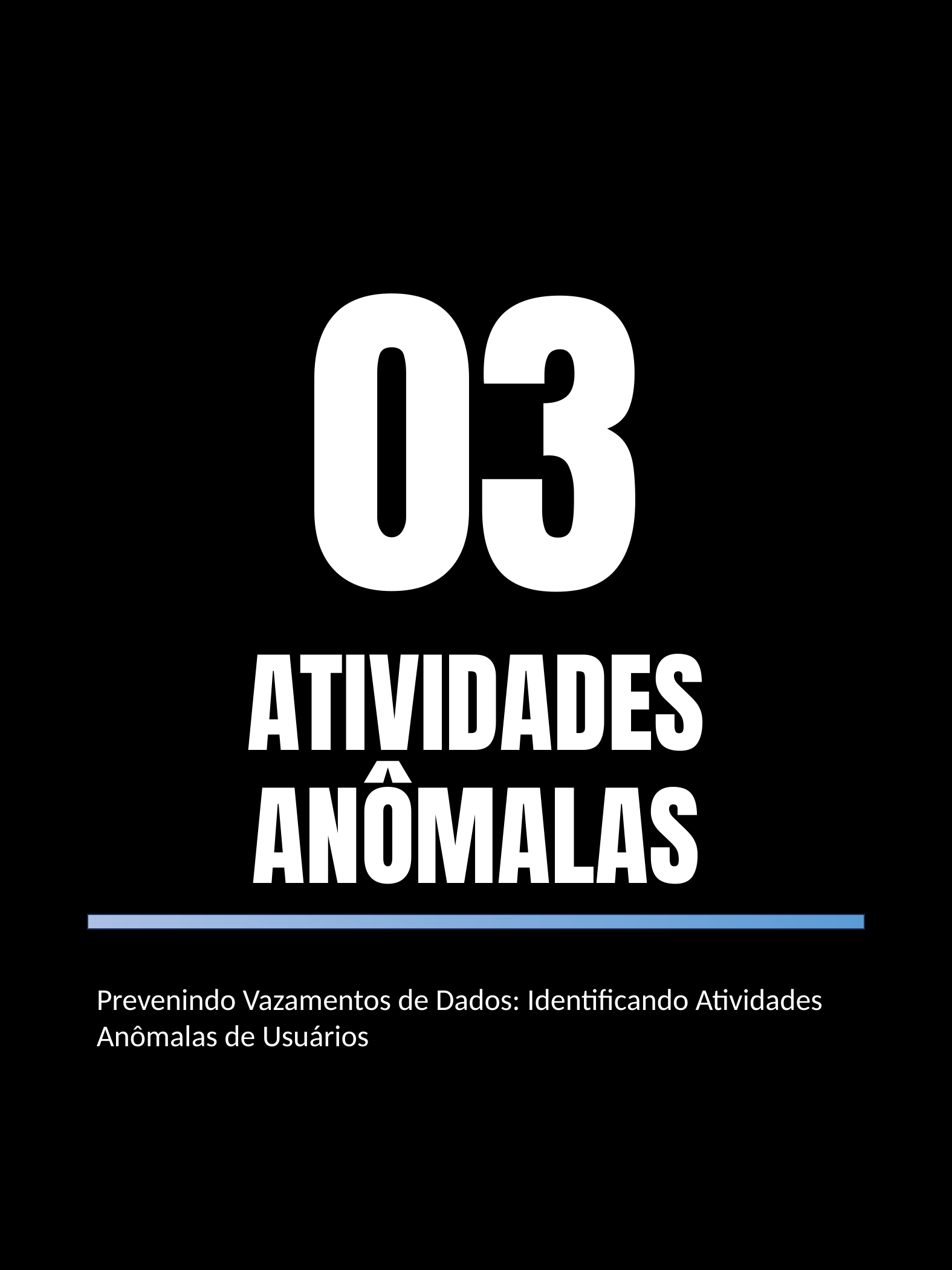

03

ATIVIDADES ANÔMALAS

Prevenindo Vazamentos de Dados: Identificando Atividades Anômalas de Usuários